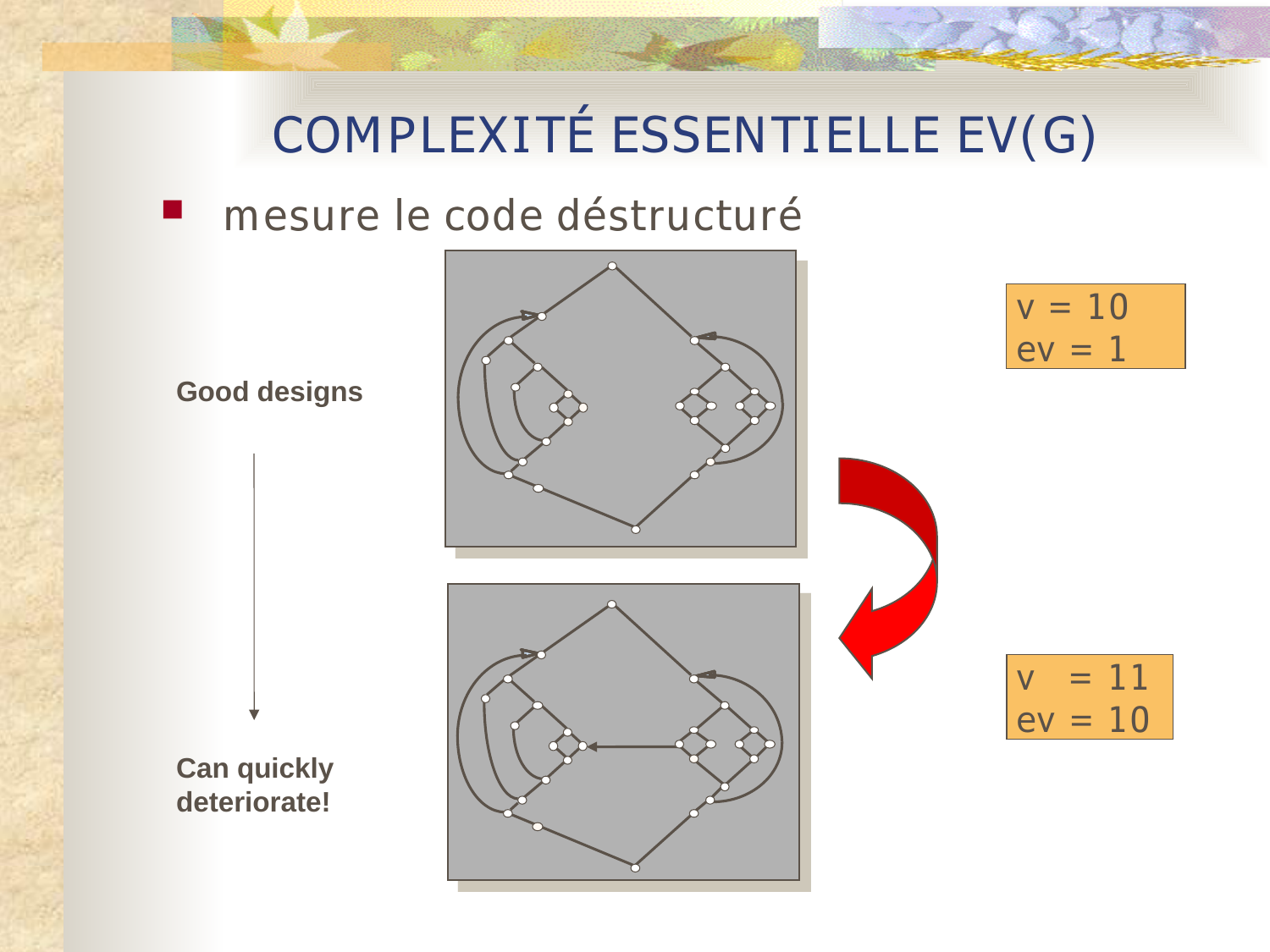

# COMPLEXITÉ ESSENTIELLE EV(G)
mesure le code déstructuré

 v = 10
 ev = 1

Good designs

 v   = 11
 ev = 10

Can quickly
deteriorate!